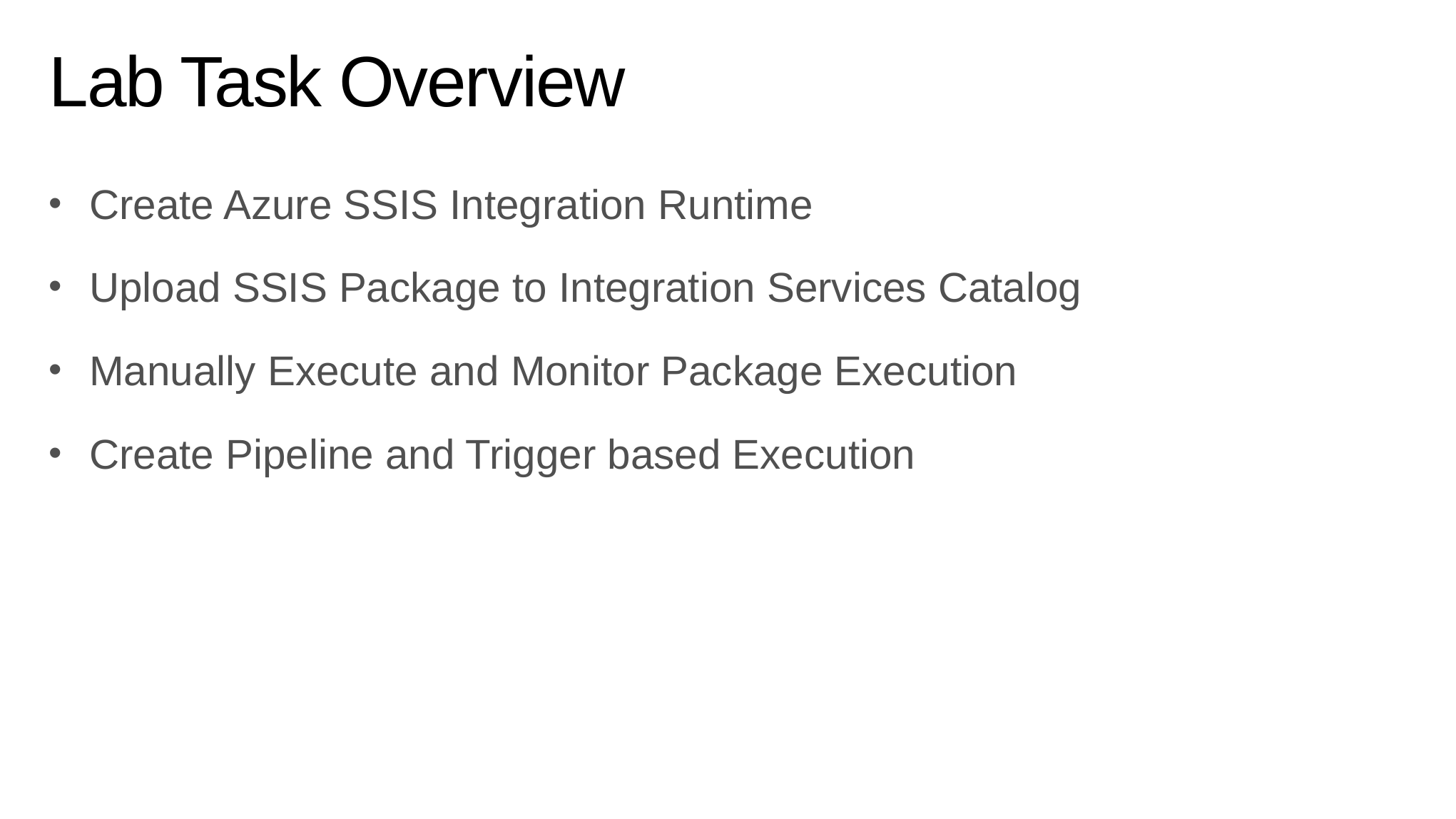

# Lab Task Overview
Create Azure SSIS Integration Runtime
Upload SSIS Package to Integration Services Catalog
Manually Execute and Monitor Package Execution
Create Pipeline and Trigger based Execution